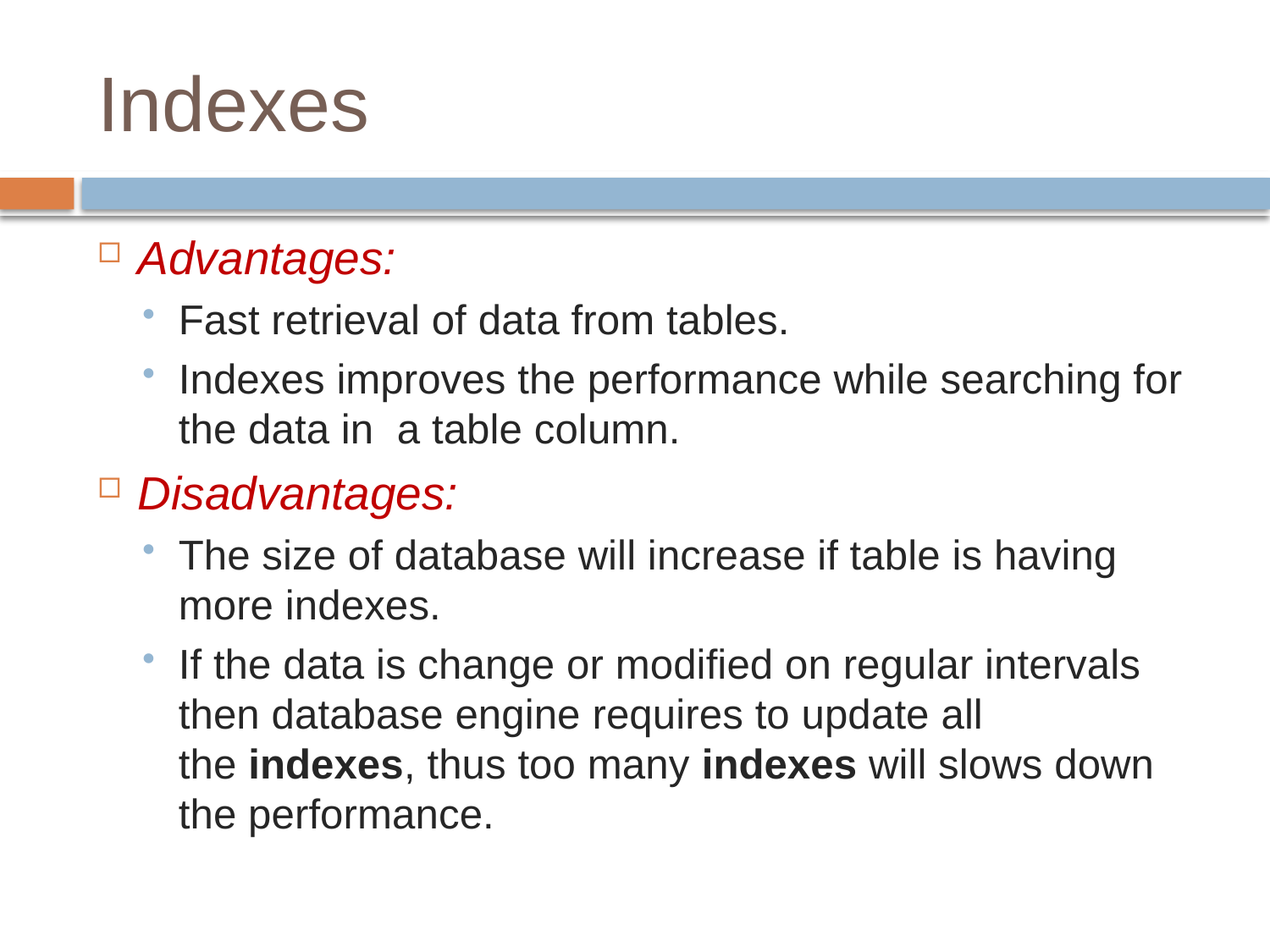

# Indexes
Advantages:
Fast retrieval of data from tables.
Indexes improves the performance while searching for the data in  a table column.
Disadvantages:
The size of database will increase if table is having more indexes.
If the data is change or modified on regular intervals then database engine requires to update all the indexes, thus too many indexes will slows down the performance.